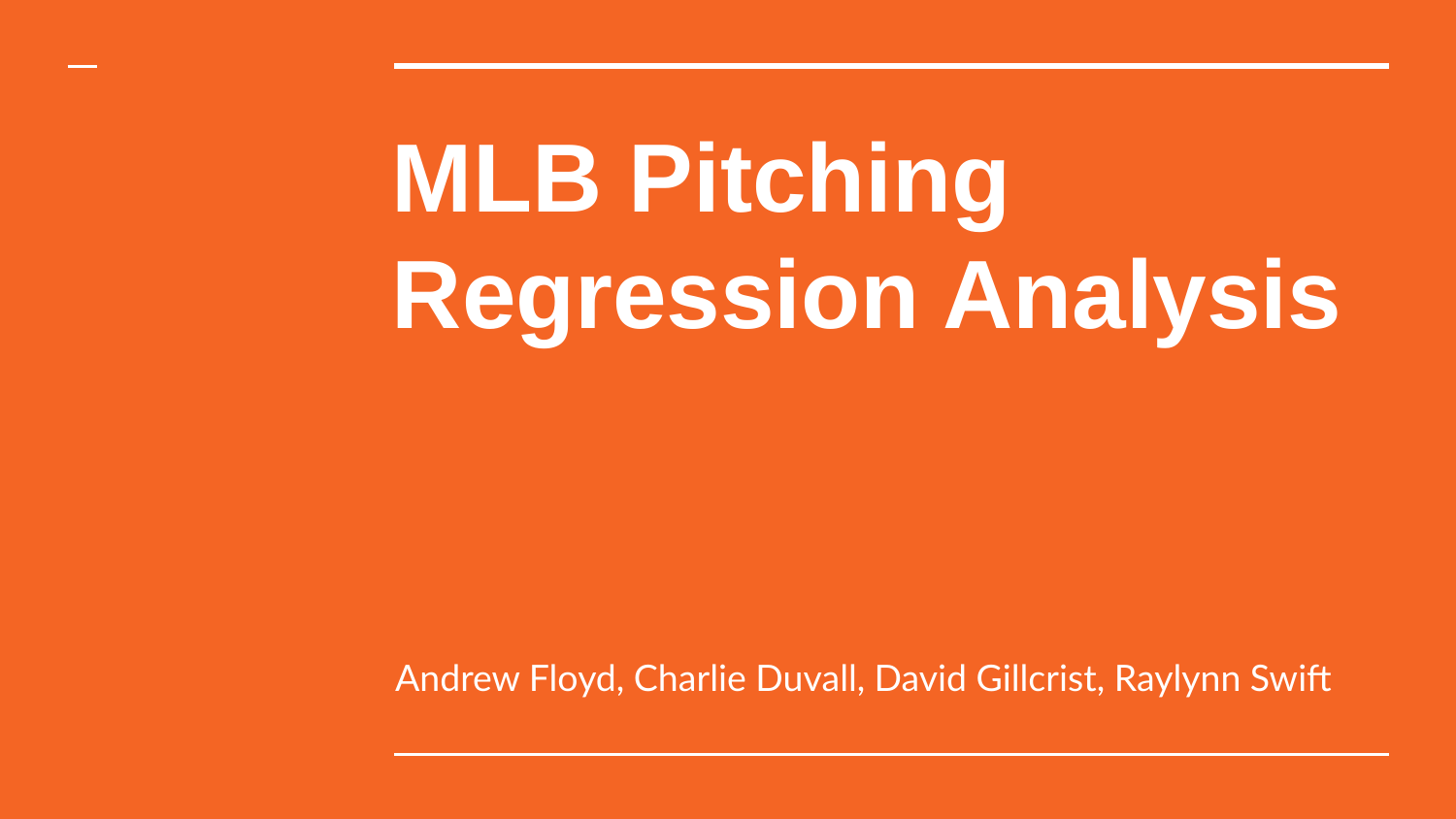

# MLB Pitching Regression Analysis
Andrew Floyd, Charlie Duvall, David Gillcrist, Raylynn Swift